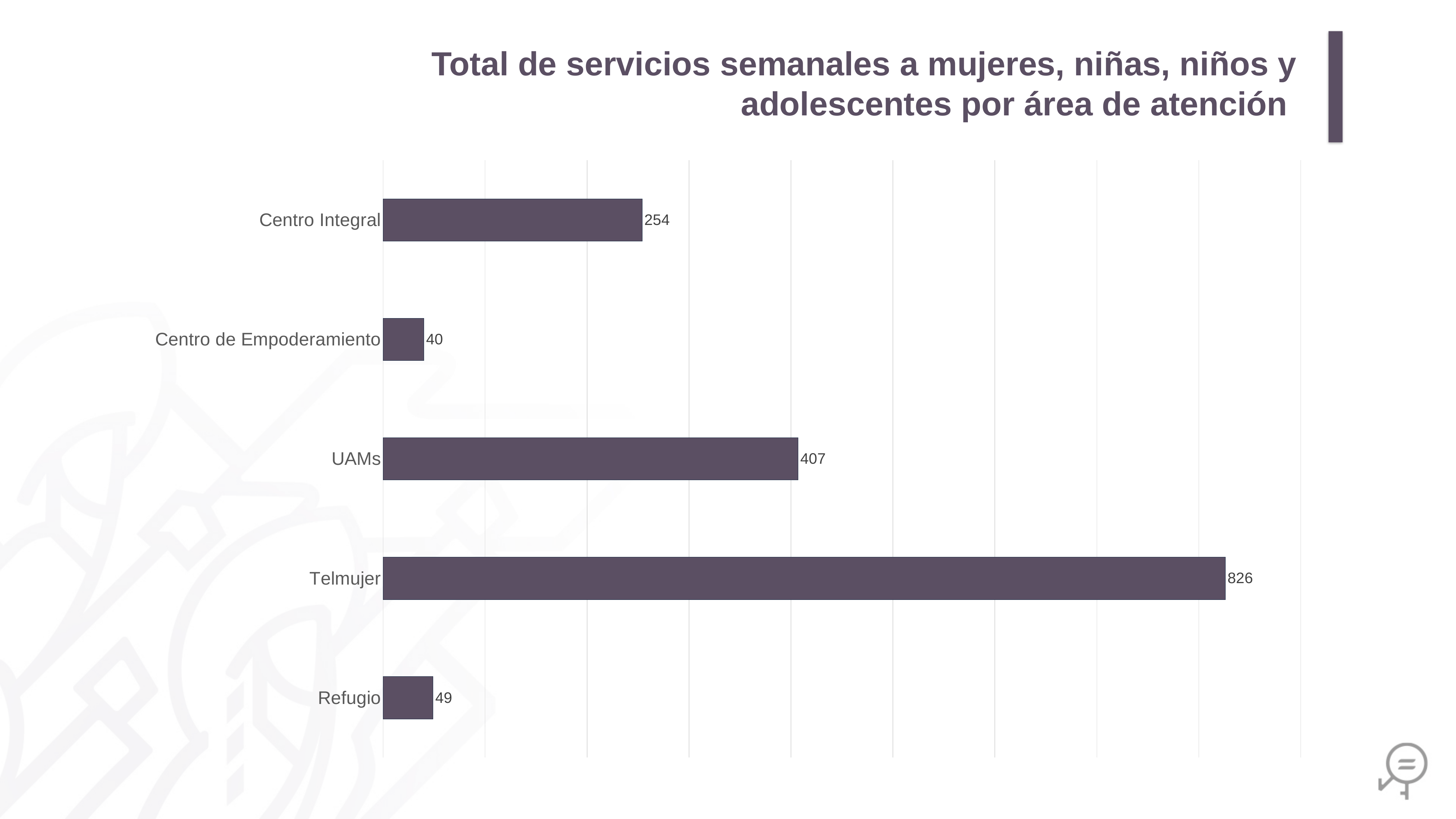

Total de servicios semanales a mujeres, niñas, niños y adolescentes por área de atención

### Chart

| Category |  |
|---|---|
| Centro Integral | 254.0 |
| Centro de Empoderamiento | 40.0 |
| UAMs | 407.0 |
| Telmujer | 826.0 |
| Refugio | 49.0 |